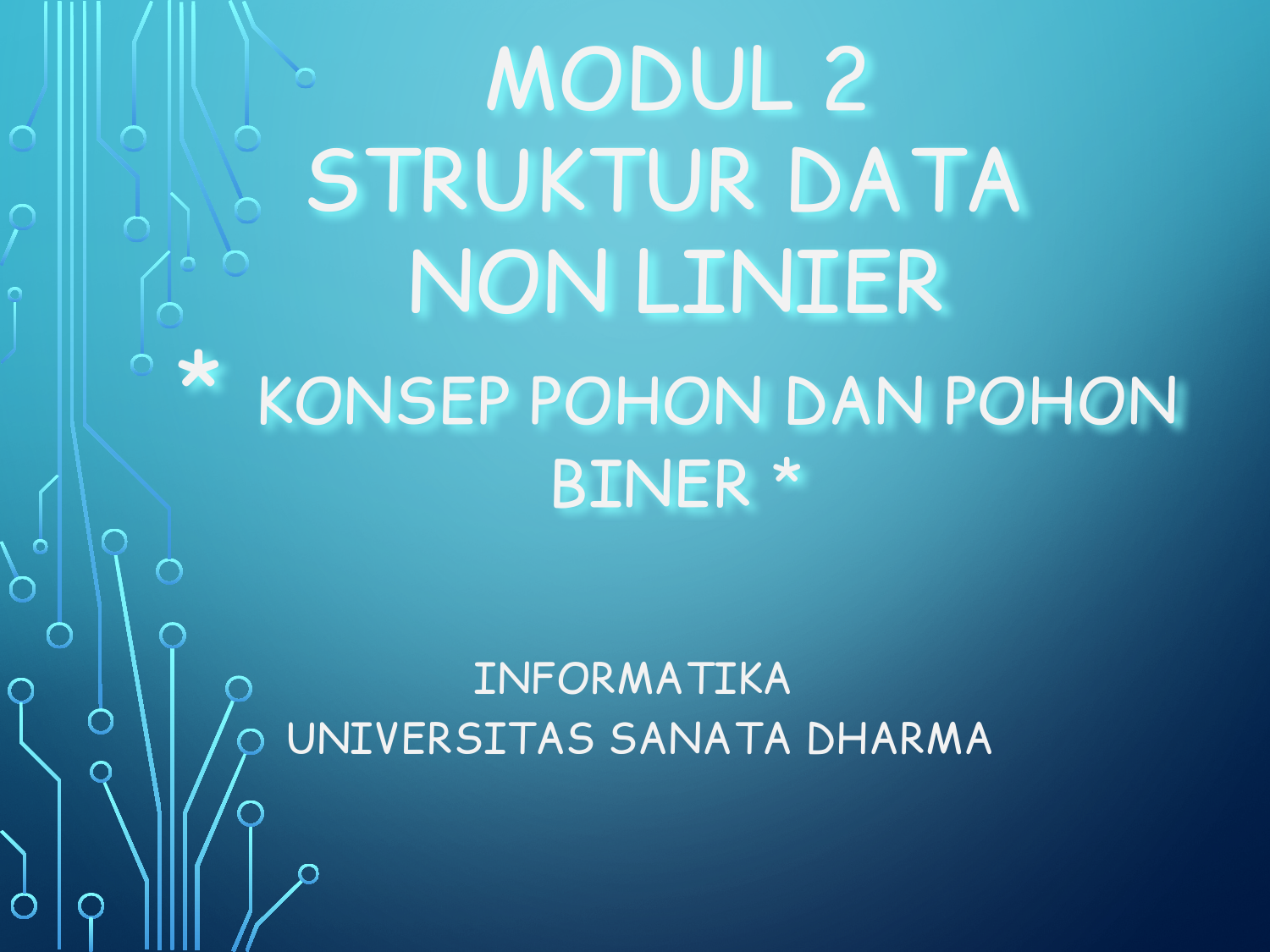

# Modul 2 Struktur Data non linier * Konsep Pohon dan Pohon Biner *
Informatika
Universitas Sanata Dharma